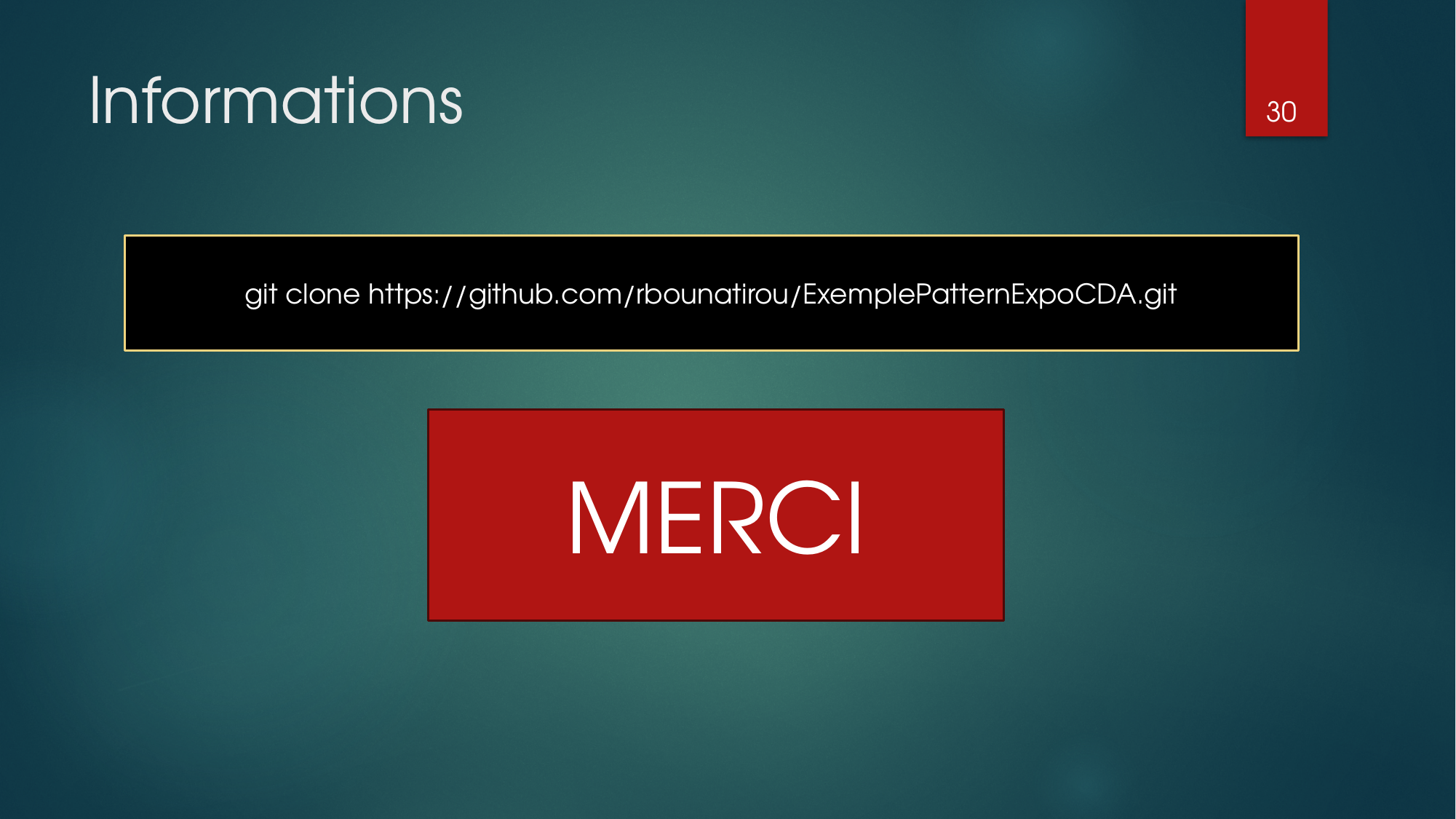

# Informations
30
git clone https://github.com/rbounatirou/ExemplePatternExpoCDA.git
MERCI